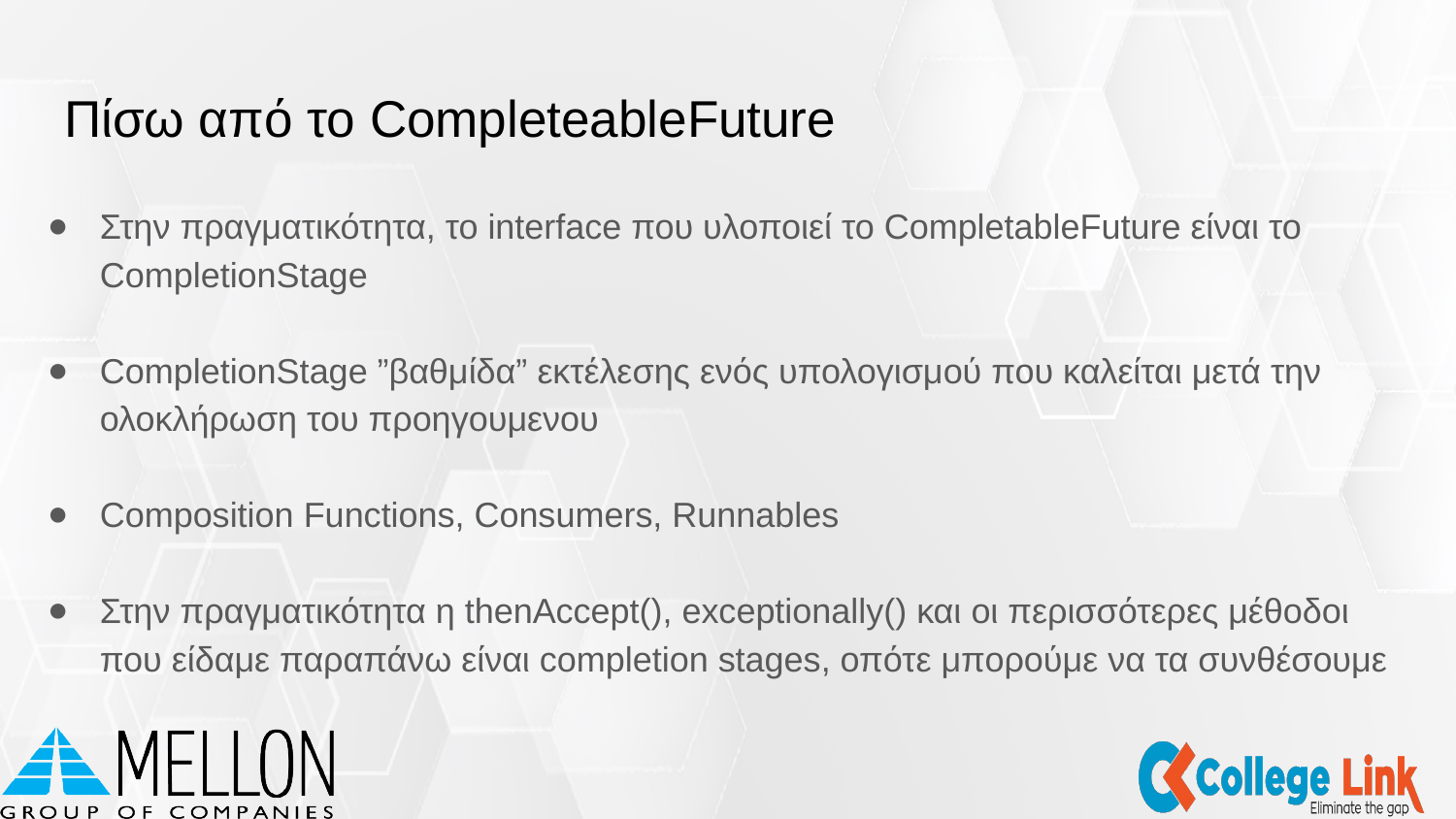

# Πίσω από το CompleteableFuture
Στην πραγματικότητα, το interface που υλοποιεί το CompletableFuture είναι το CompletionStage

CompletionStage ”βαθμίδα” εκτέλεσης ενός υπολογισμού που καλείται μετά την ολοκλήρωση του προηγουμενου

Composition Functions, Consumers, Runnables

Στην πραγματικότητα η thenAccept(), exceptionally() και οι περισσότερες μέθοδοι που είδαμε παραπάνω είναι completion stages, οπότε μπορούμε να τα συνθέσουμε